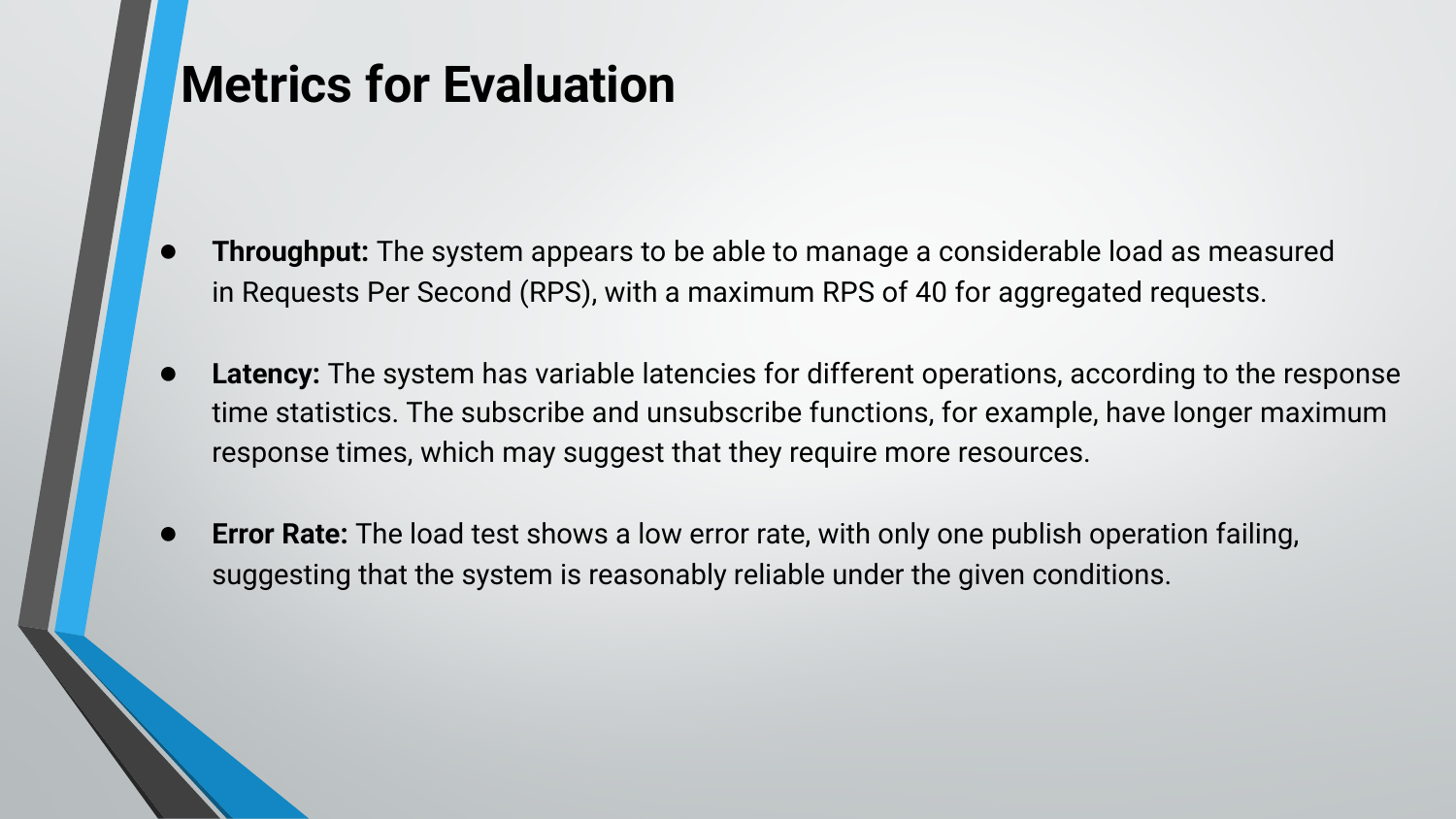

Metrics for Evaluation
Throughput: The system appears to be able to manage a considerable load as measured in Requests Per Second (RPS), with a maximum RPS of 40 for aggregated requests.

Latency: The system has variable latencies for different operations, according to the response time statistics. The subscribe and unsubscribe functions, for example, have longer maximum response times, which may suggest that they require more resources.

Error Rate: The load test shows a low error rate, with only one publish operation failing, suggesting that the system is reasonably reliable under the given conditions.